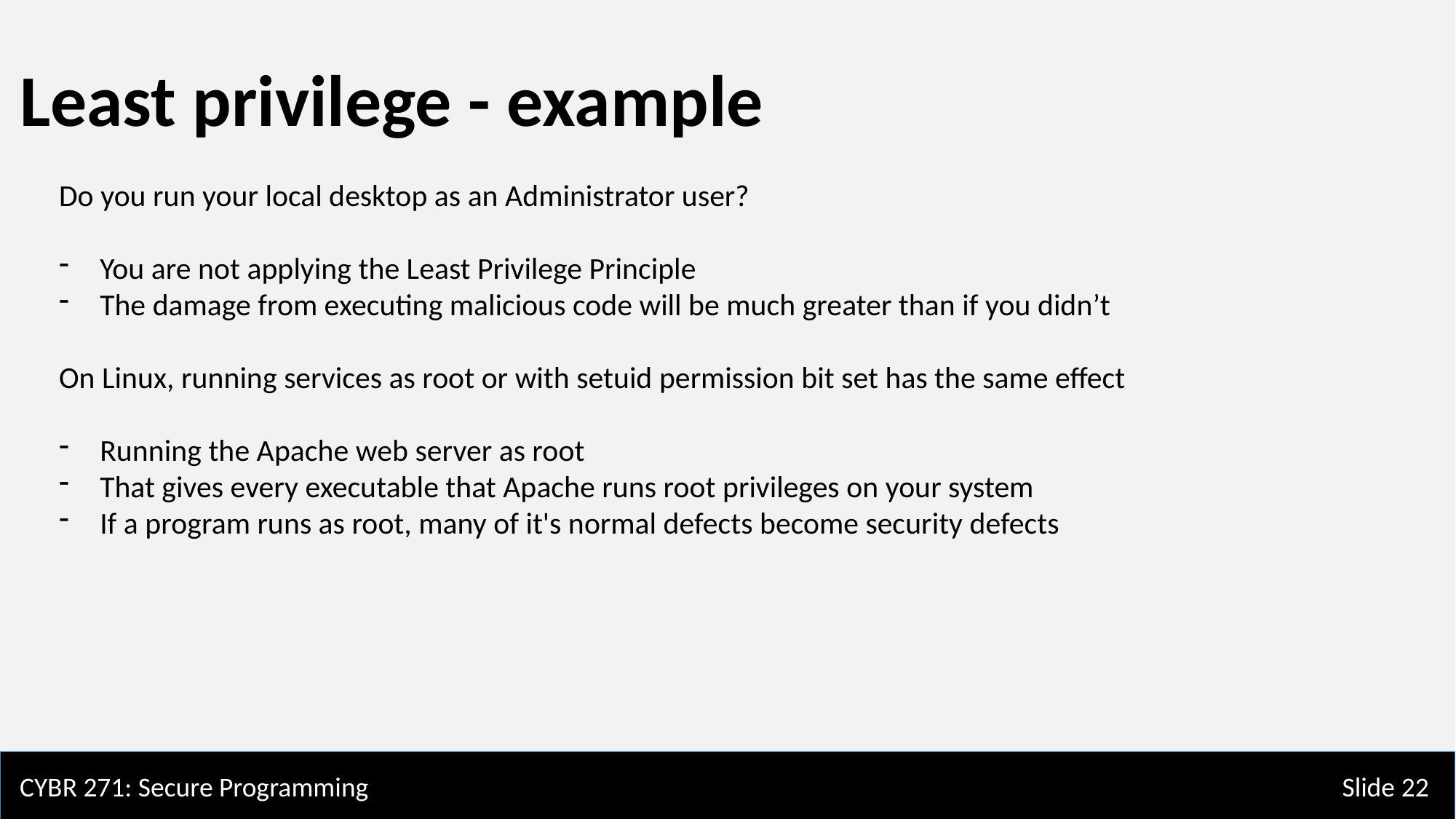

Least privilege - example
Do you run your local desktop as an Administrator user?

You are not applying the Least Privilege Principle
The damage from executing malicious code will be much greater than if you didn’t

On Linux, running services as root or with setuid permission bit set has the same effect

Running the Apache web server as root
That gives every executable that Apache runs root privileges on your system
If a program runs as root, many of it's normal defects become security defects

CYBR 271: Secure Programming
Slide 22